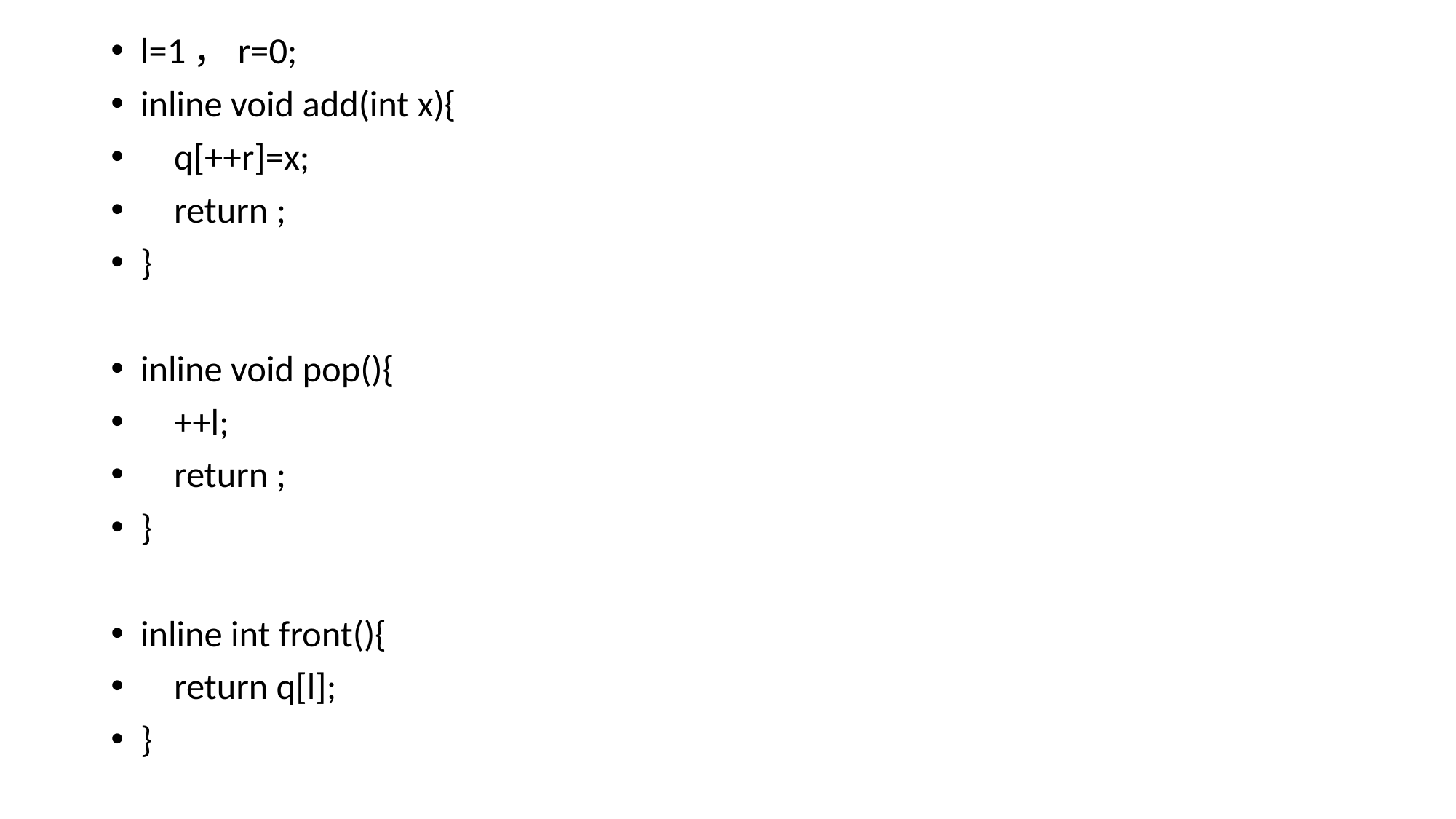

l=1，r=0;
inline void add(int x){
    q[++r]=x;
    return ;
}

inline void pop(){
    ++l;
    return ;
}

inline int front(){
    return q[l];
}